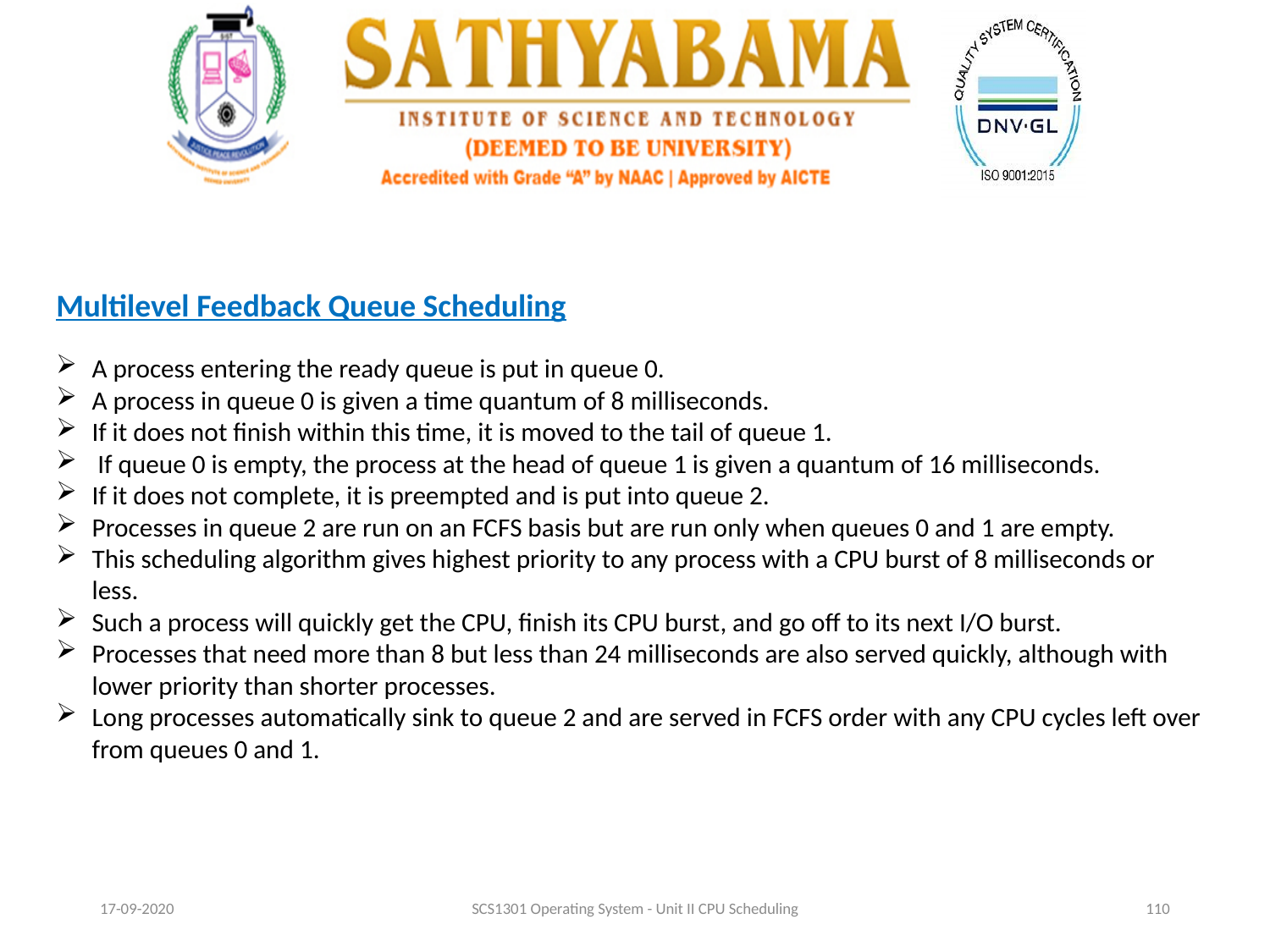

Multilevel Feedback Queue Scheduling

A process entering the ready queue is put in queue 0.
A process in queue 0 is given a time quantum of 8 milliseconds.
If it does not finish within this time, it is moved to the tail of queue 1.
 If queue 0 is empty, the process at the head of queue 1 is given a quantum of 16 milliseconds.
If it does not complete, it is preempted and is put into queue 2.
Processes in queue 2 are run on an FCFS basis but are run only when queues 0 and 1 are empty.
This scheduling algorithm gives highest priority to any process with a CPU burst of 8 milliseconds or less.
Such a process will quickly get the CPU, finish its CPU burst, and go off to its next I/O burst.
Processes that need more than 8 but less than 24 milliseconds are also served quickly, although with lower priority than shorter processes.
Long processes automatically sink to queue 2 and are served in FCFS order with any CPU cycles left over from queues 0 and 1.

17-09-2020
SCS1301 Operating System - Unit II CPU Scheduling
110